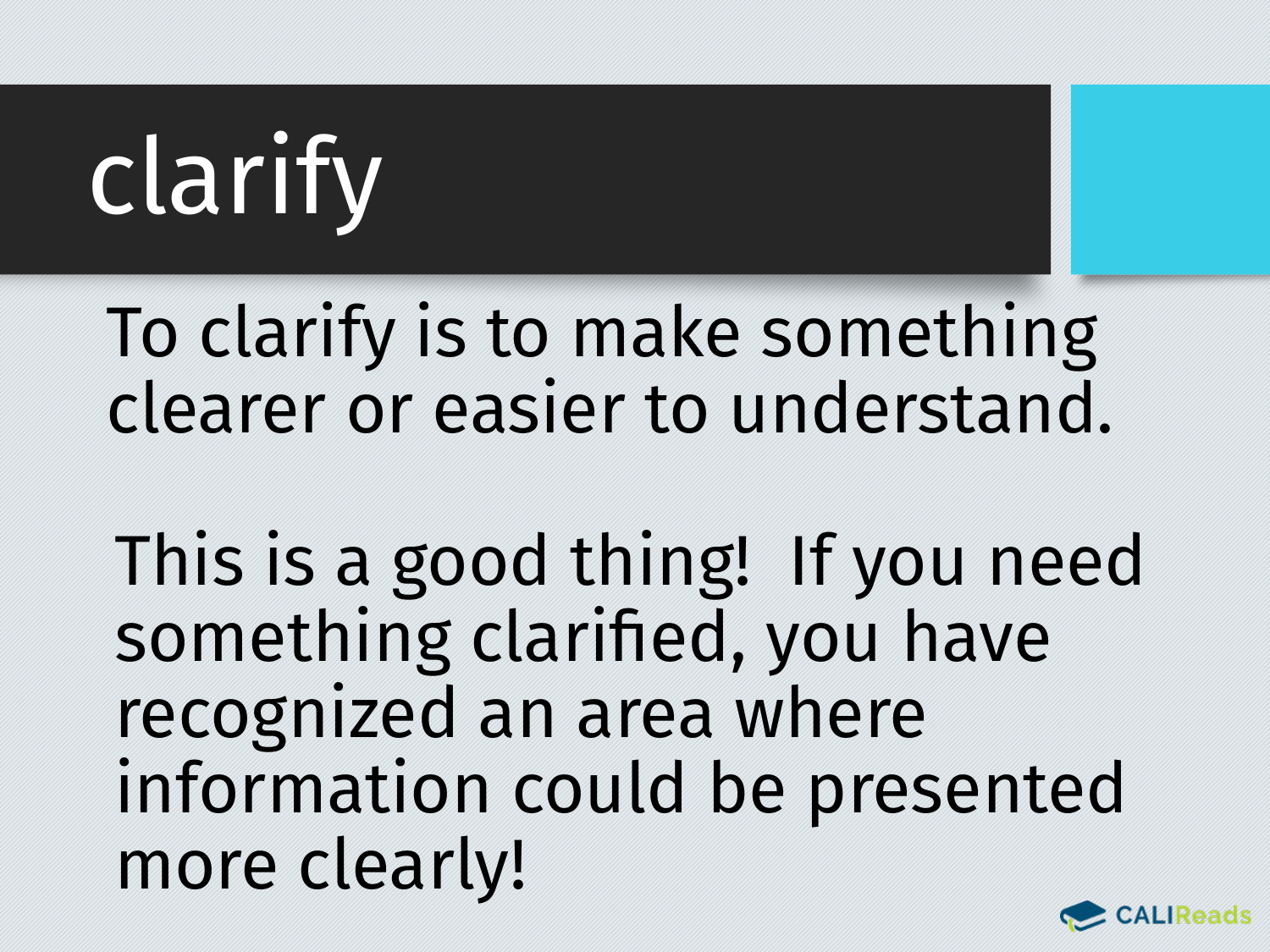

# clarify
To clarify is to make something
clearer or easier to understand.

	This is a good thing!  If you need something clarified, you have recognized an area where information could be presented more clearly!